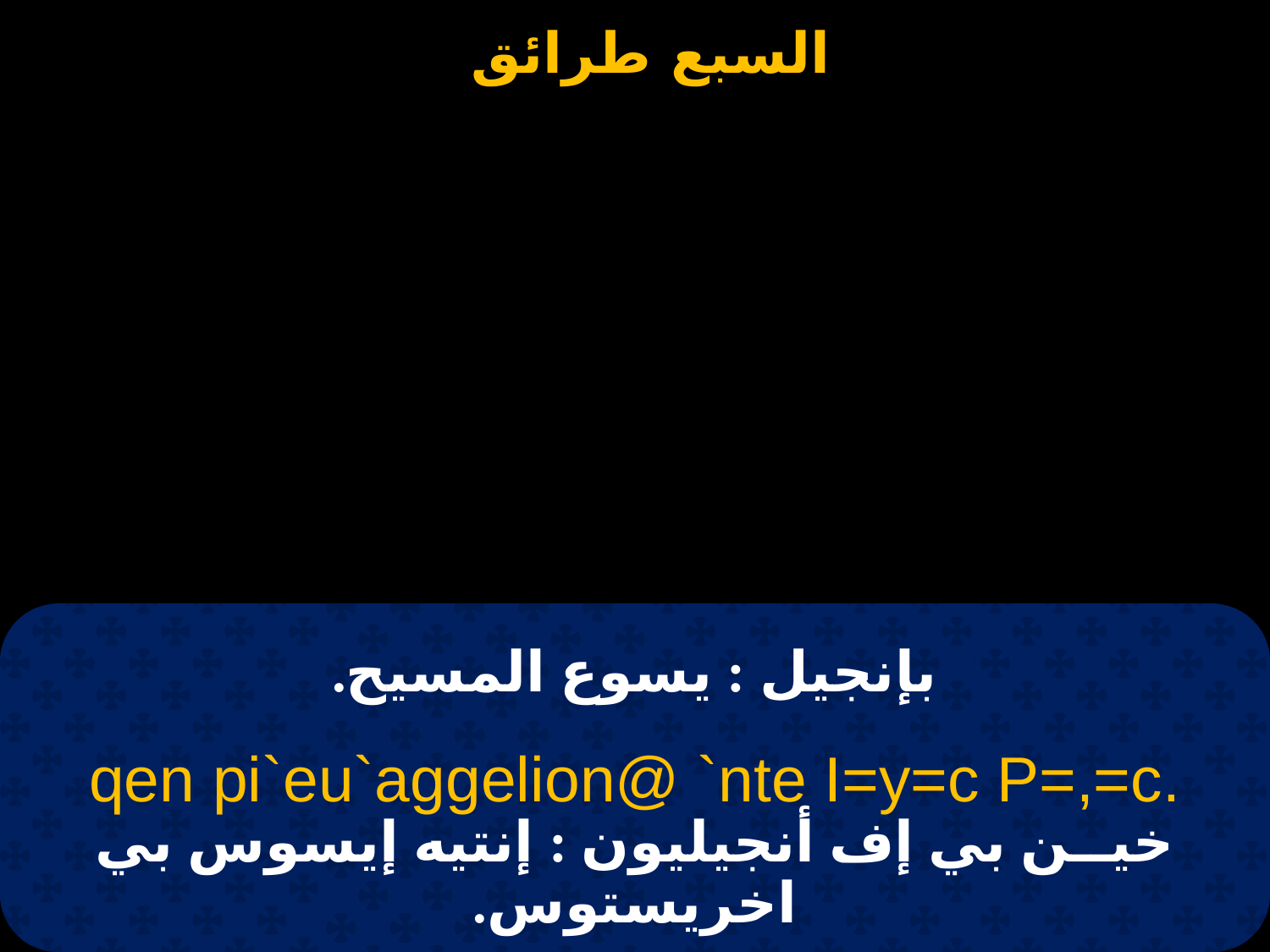

# بإنجيل : يسوع المسيح.
qen pi`eu`aggelion@ `nte I=y=c P=,=c.
خيــن بي إف أنجيليون : إنتيه إيسوس بي اخريستوس.